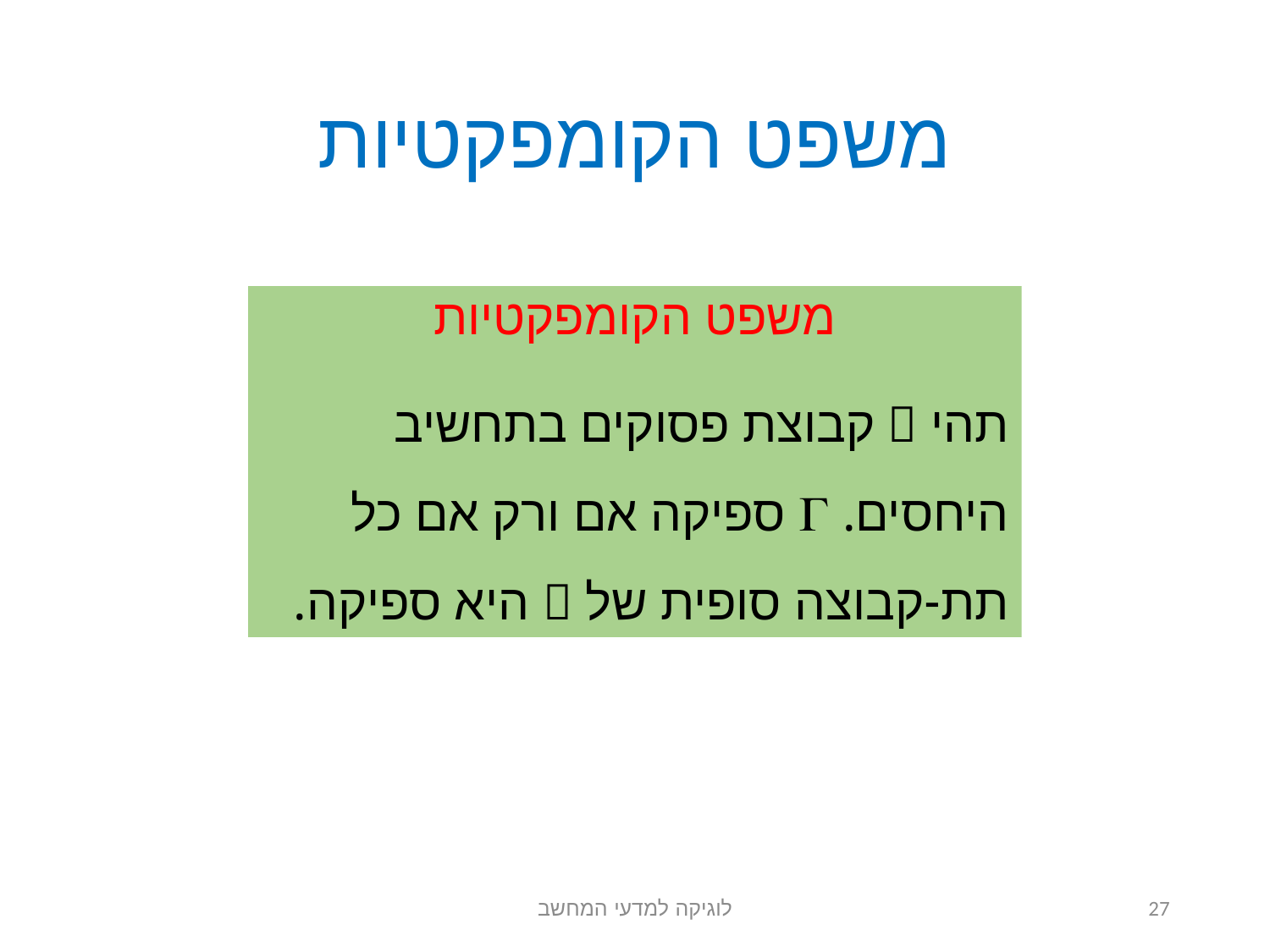

# משפט הקומפקטיות
משפט הקומפקטיות
תהי Γ קבוצת פסוקים בתחשיב היחסים. Γ ספיקה אם ורק אם כל תת-קבוצה סופית של Γ היא ספיקה.
לוגיקה למדעי המחשב
27